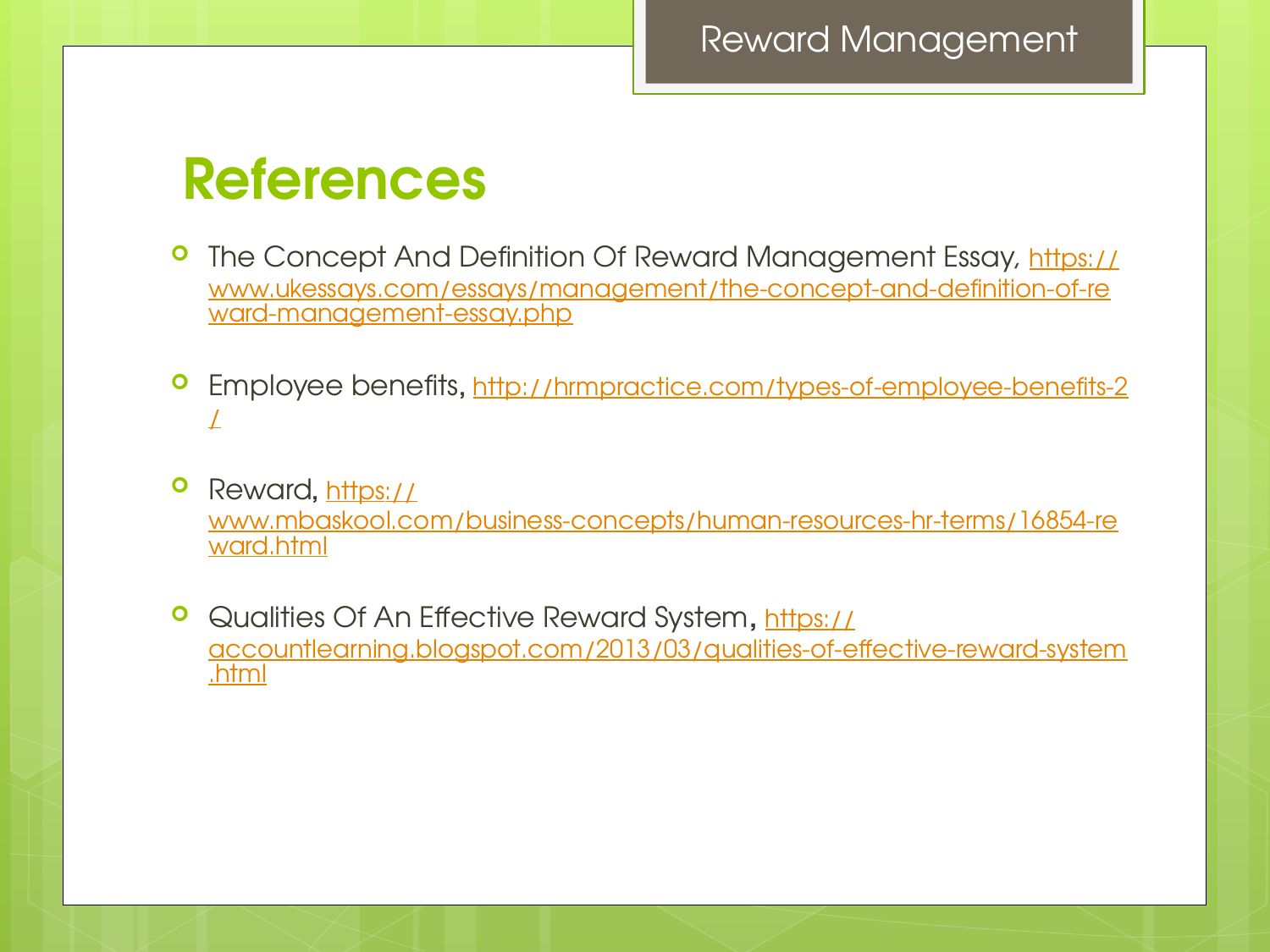

Reward Management
# References
The Concept And Definition Of Reward Management Essay, https://www.ukessays.com/essays/management/the-concept-and-definition-of-reward-management-essay.php

Employee benefits, http://hrmpractice.com/types-of-employee-benefits-2/

Reward, https://www.mbaskool.com/business-concepts/human-resources-hr-terms/16854-reward.html

Qualities Of An Effective Reward System, https://accountlearning.blogspot.com/2013/03/qualities-of-effective-reward-system.html